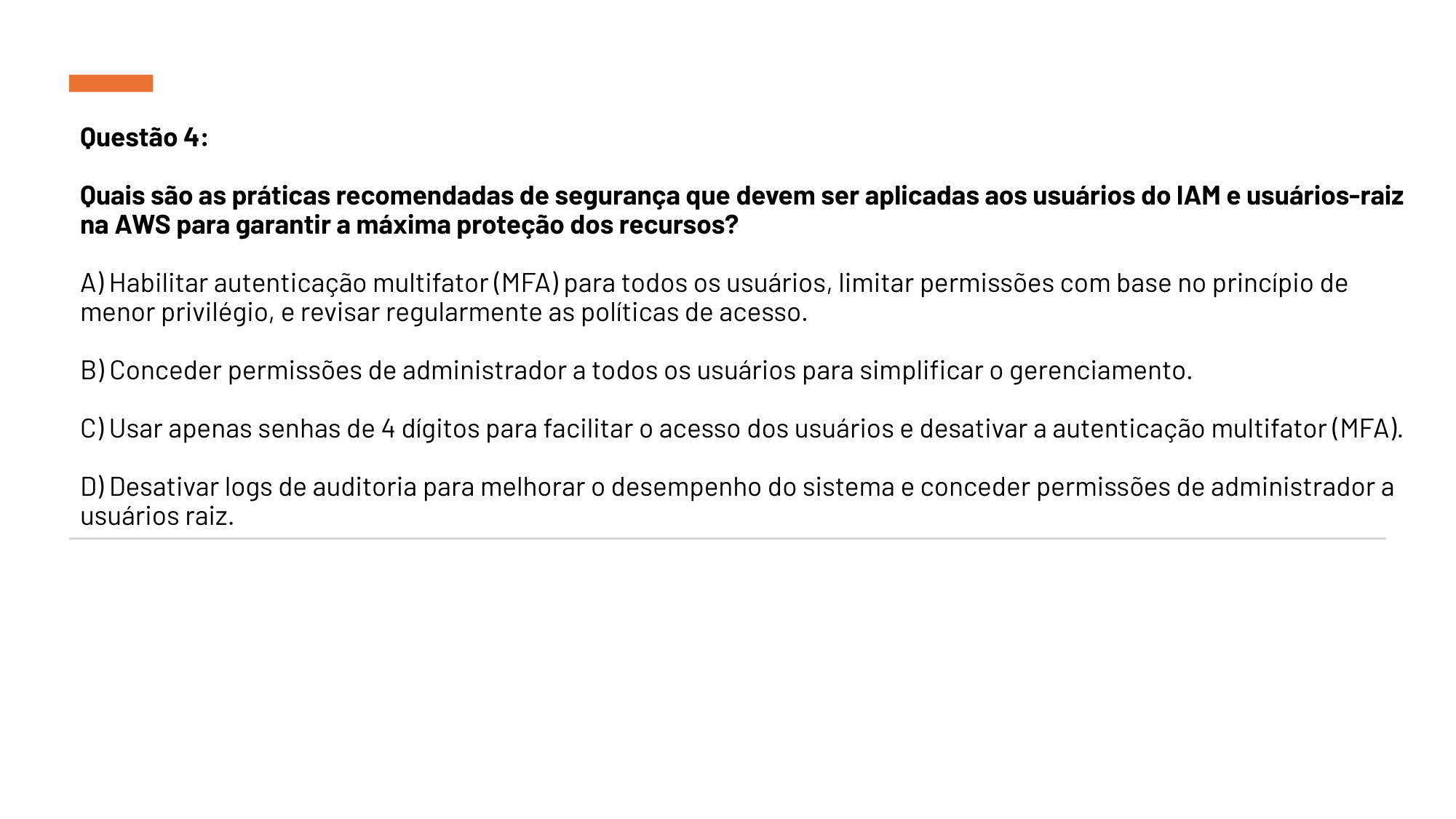

# Questão 4: Quais são as práticas recomendadas de segurança que devem ser aplicadas aos usuários do IAM e usuários-raiz na AWS para garantir a máxima proteção dos recursos? A) Habilitar autenticação multifator (MFA) para todos os usuários, limitar permissões com base no princípio de menor privilégio, e revisar regularmente as políticas de acesso. B) Conceder permissões de administrador a todos os usuários para simplificar o gerenciamento. C) Usar apenas senhas de 4 dígitos para facilitar o acesso dos usuários e desativar a autenticação multifator (MFA). D) Desativar logs de auditoria para melhorar o desempenho do sistema e conceder permissões de administrador a usuários raiz.